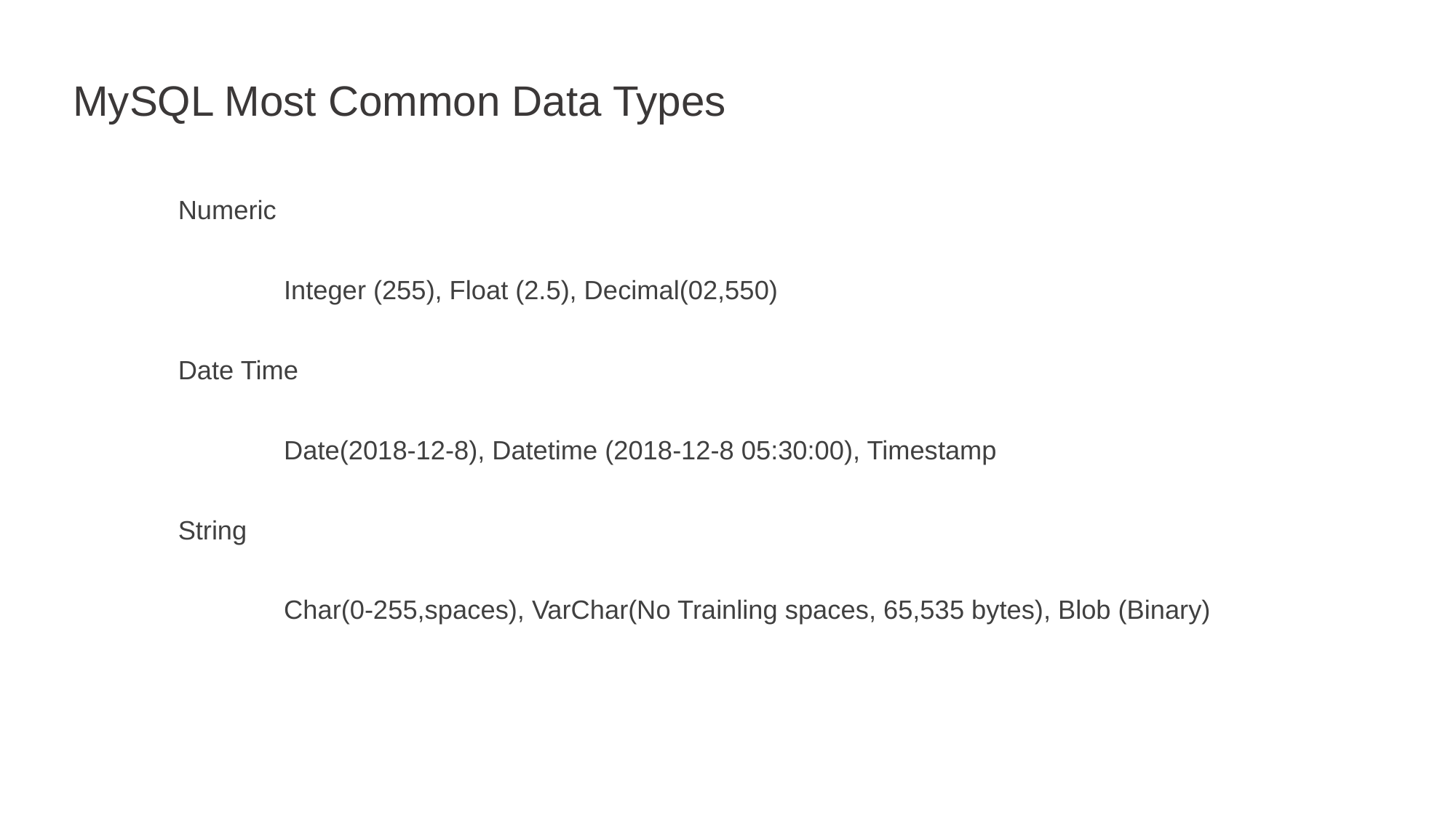

# MySQL Most Common Data Types
Numeric
	Integer (255), Float (2.5), Decimal(02,550)
Date Time
	Date(2018-12-8), Datetime (2018-12-8 05:30:00), Timestamp
String
	Char(0-255,spaces), VarChar(No Trainling spaces, 65,535 bytes), Blob (Binary)